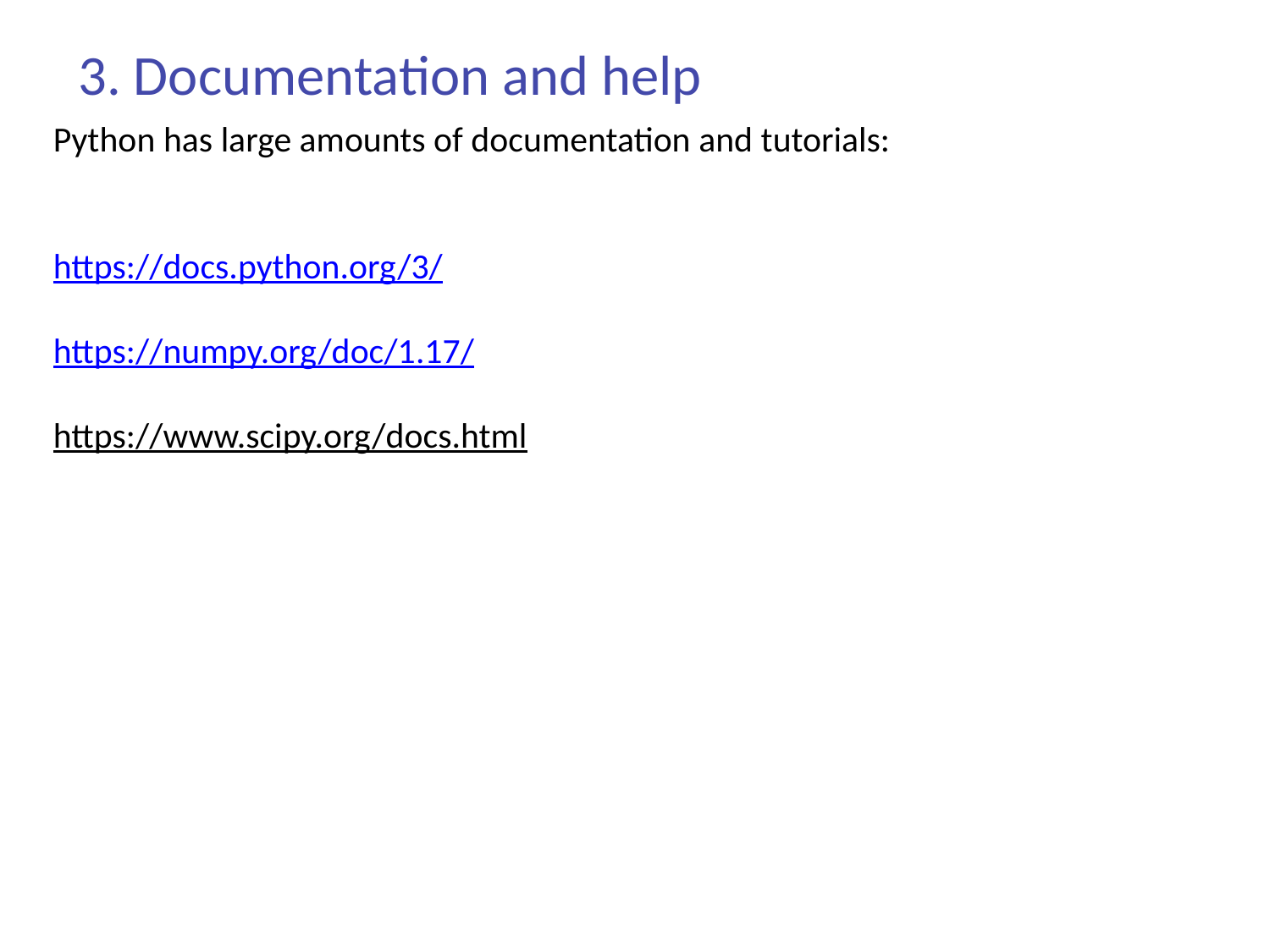

3. Documentation and help
Python has large amounts of documentation and tutorials:

https://docs.python.org/3/

https://numpy.org/doc/1.17/

https://www.scipy.org/docs.html